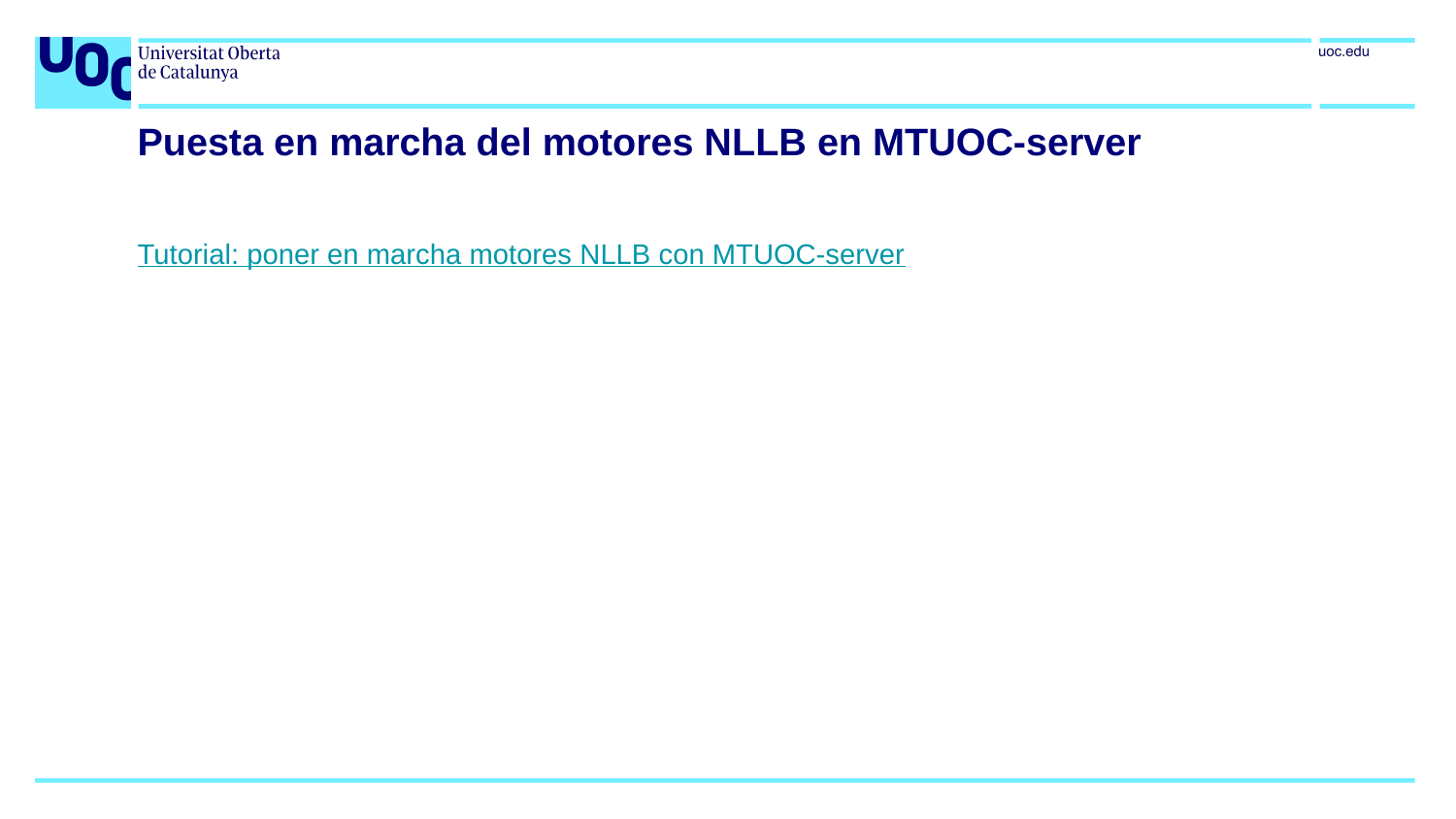

# Puesta en marcha del motores NLLB en MTUOC-server
Tutorial: poner en marcha motores NLLB con MTUOC‐server